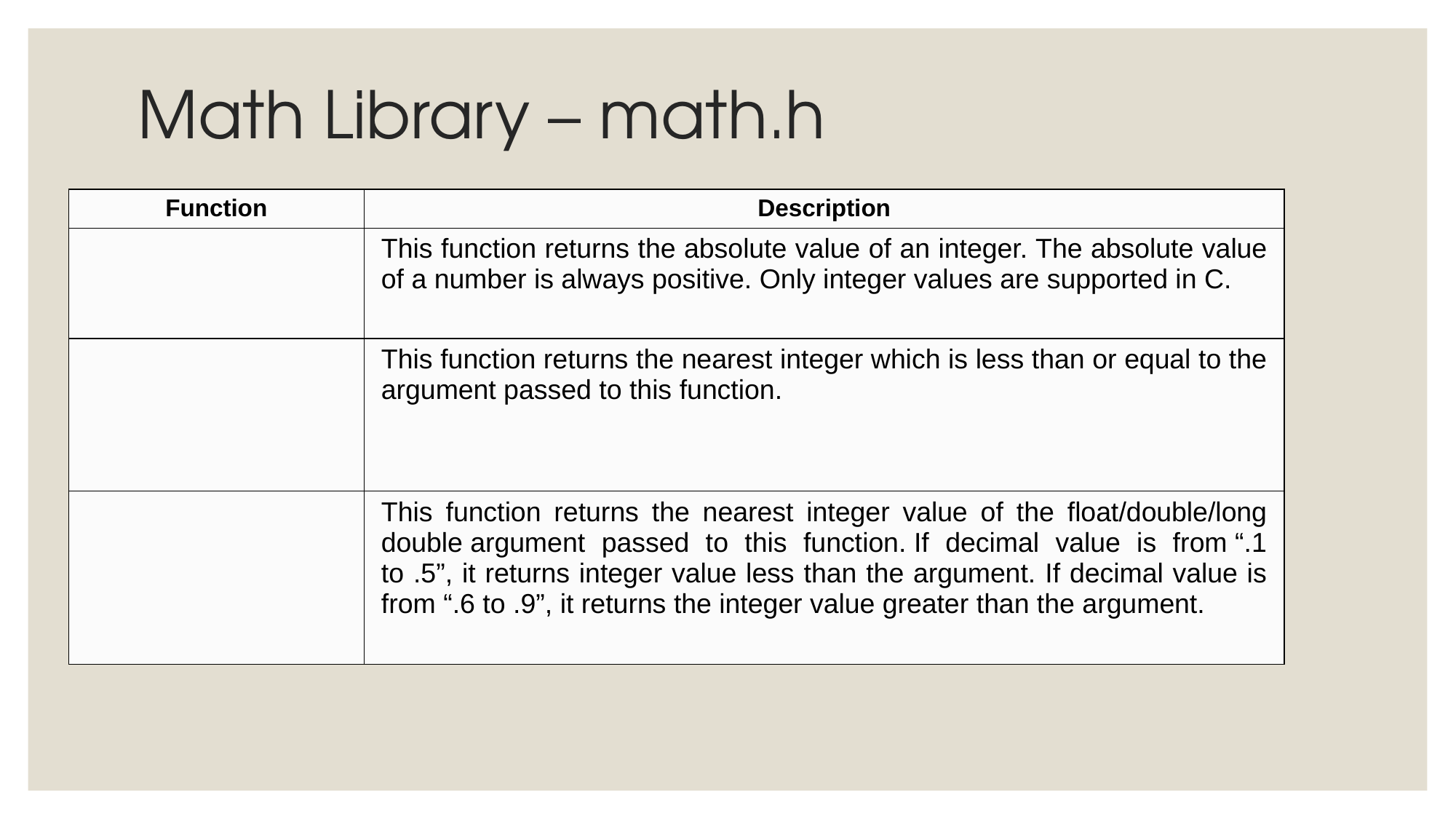

Math Library – math.h
| Function | Description |
| --- | --- |
|  | This function returns the absolute value of an integer. The absolute value of a number is always positive. Only integer values are supported in C. |
|  | This function returns the nearest integer which is less than or equal to the argument passed to this function. |
|  | This function returns the nearest integer value of the float/double/long double argument passed to this function. If decimal value is from “.1 to .5”, it returns integer value less than the argument. If decimal value is from “.6 to .9”, it returns the integer value greater than the argument. |